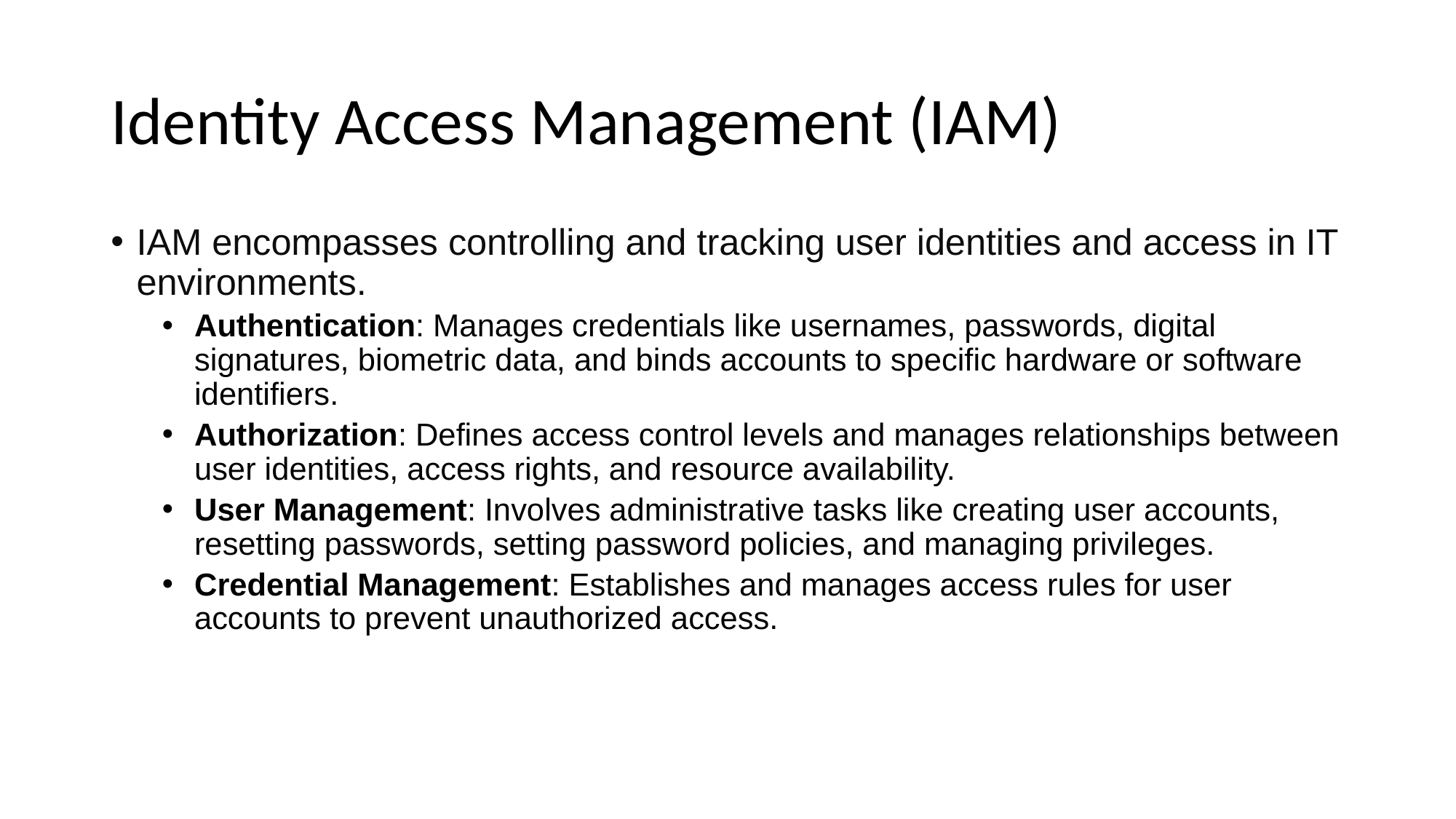

# Identity Access Management (IAM)
IAM encompasses controlling and tracking user identities and access in IT environments.
Authentication: Manages credentials like usernames, passwords, digital signatures, biometric data, and binds accounts to specific hardware or software identifiers.
Authorization: Defines access control levels and manages relationships between user identities, access rights, and resource availability.
User Management: Involves administrative tasks like creating user accounts, resetting passwords, setting password policies, and managing privileges.
Credential Management: Establishes and manages access rules for user accounts to prevent unauthorized access.